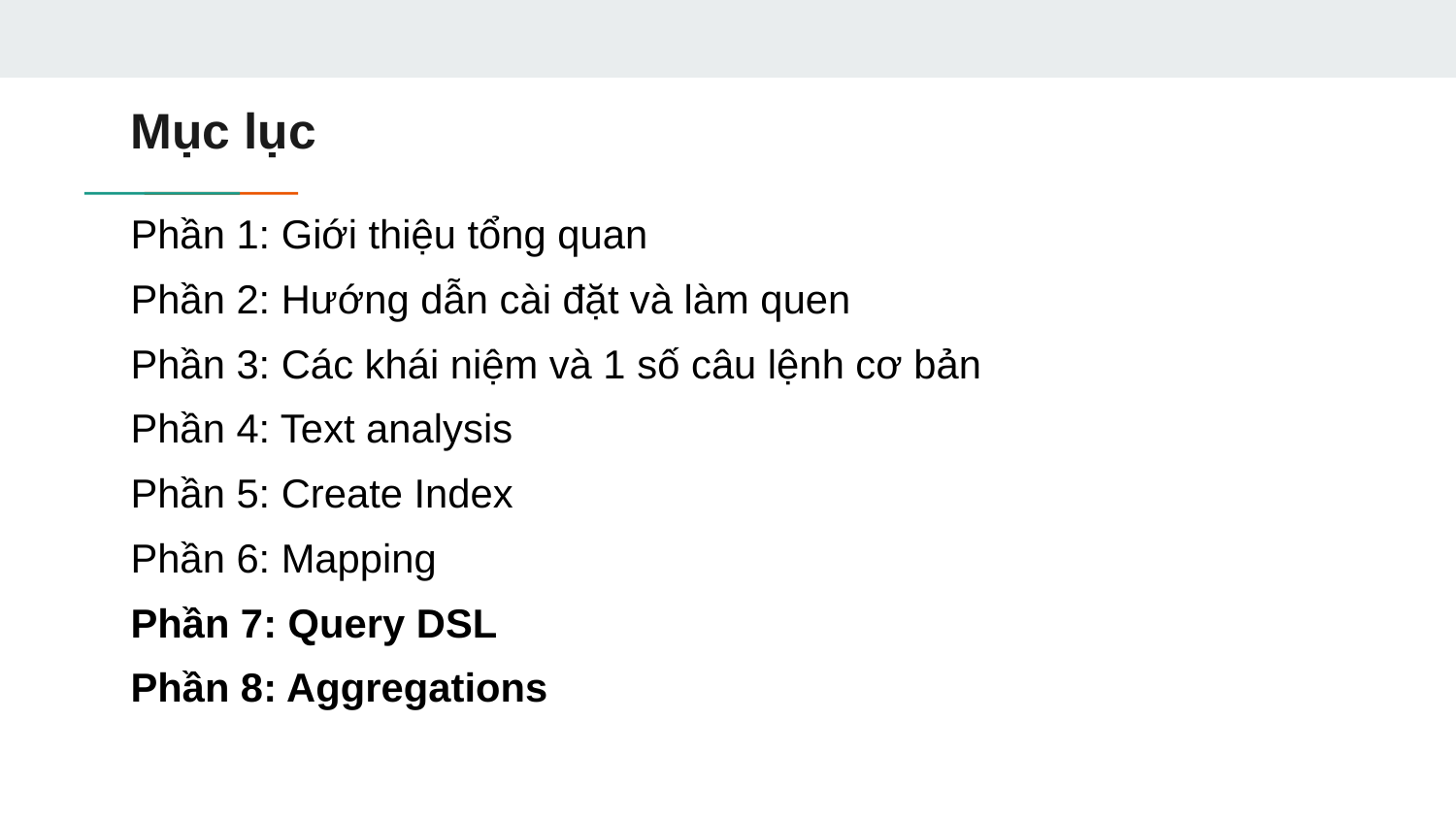

# Mục lục
Phần 1: Giới thiệu tổng quan
Phần 2: Hướng dẫn cài đặt và làm quen
Phần 3: Các khái niệm và 1 số câu lệnh cơ bản
Phần 4: Text analysis
Phần 5: Create Index
Phần 6: Mapping
Phần 7: Query DSL
Phần 8: Aggregations